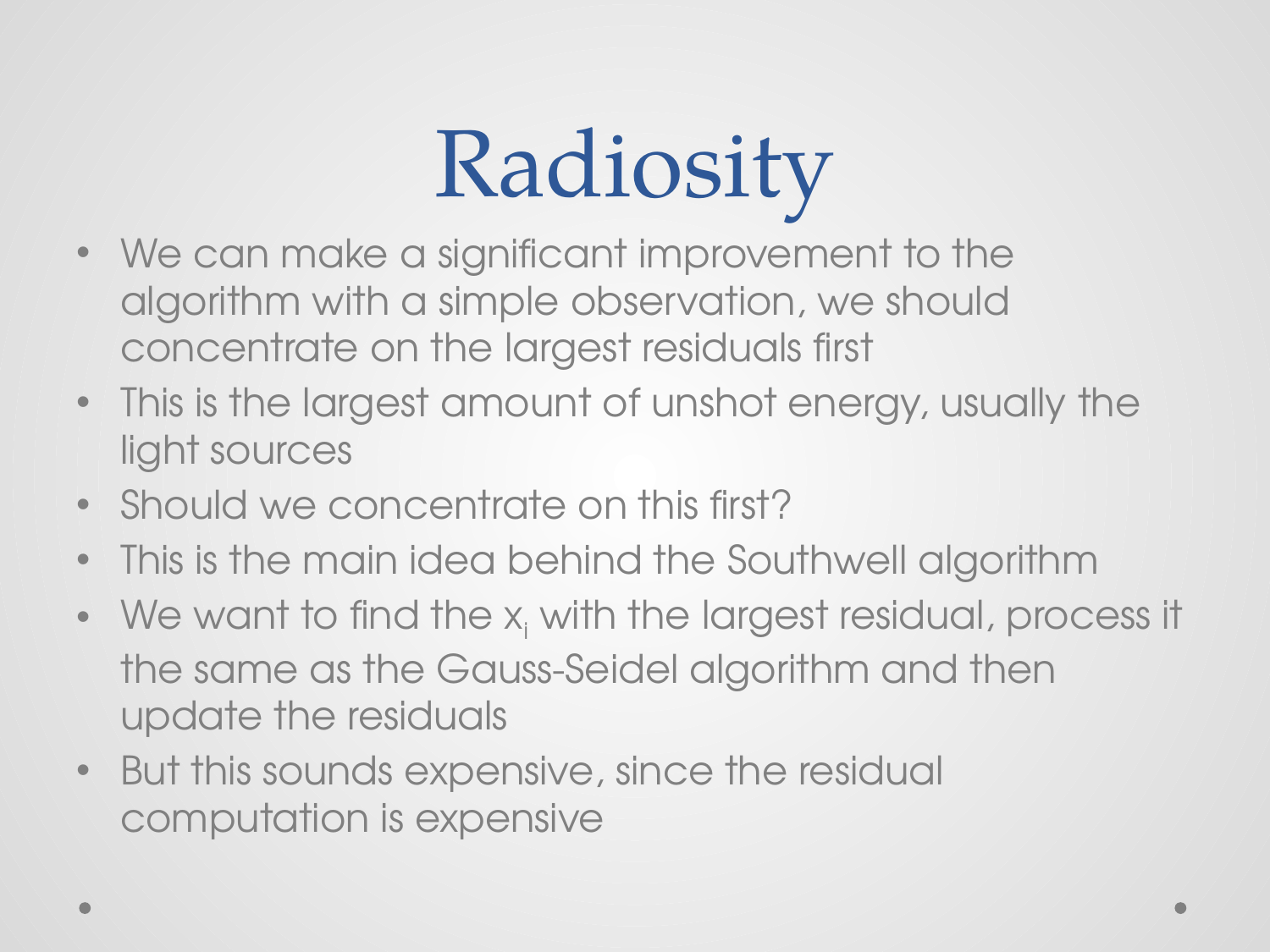

# Radiosity
We can make a significant improvement to the algorithm with a simple observation, we should concentrate on the largest residuals first
This is the largest amount of unshot energy, usually the light sources
Should we concentrate on this first?
This is the main idea behind the Southwell algorithm
We want to find the xi with the largest residual, process it the same as the Gauss-Seidel algorithm and then update the residuals
But this sounds expensive, since the residual computation is expensive